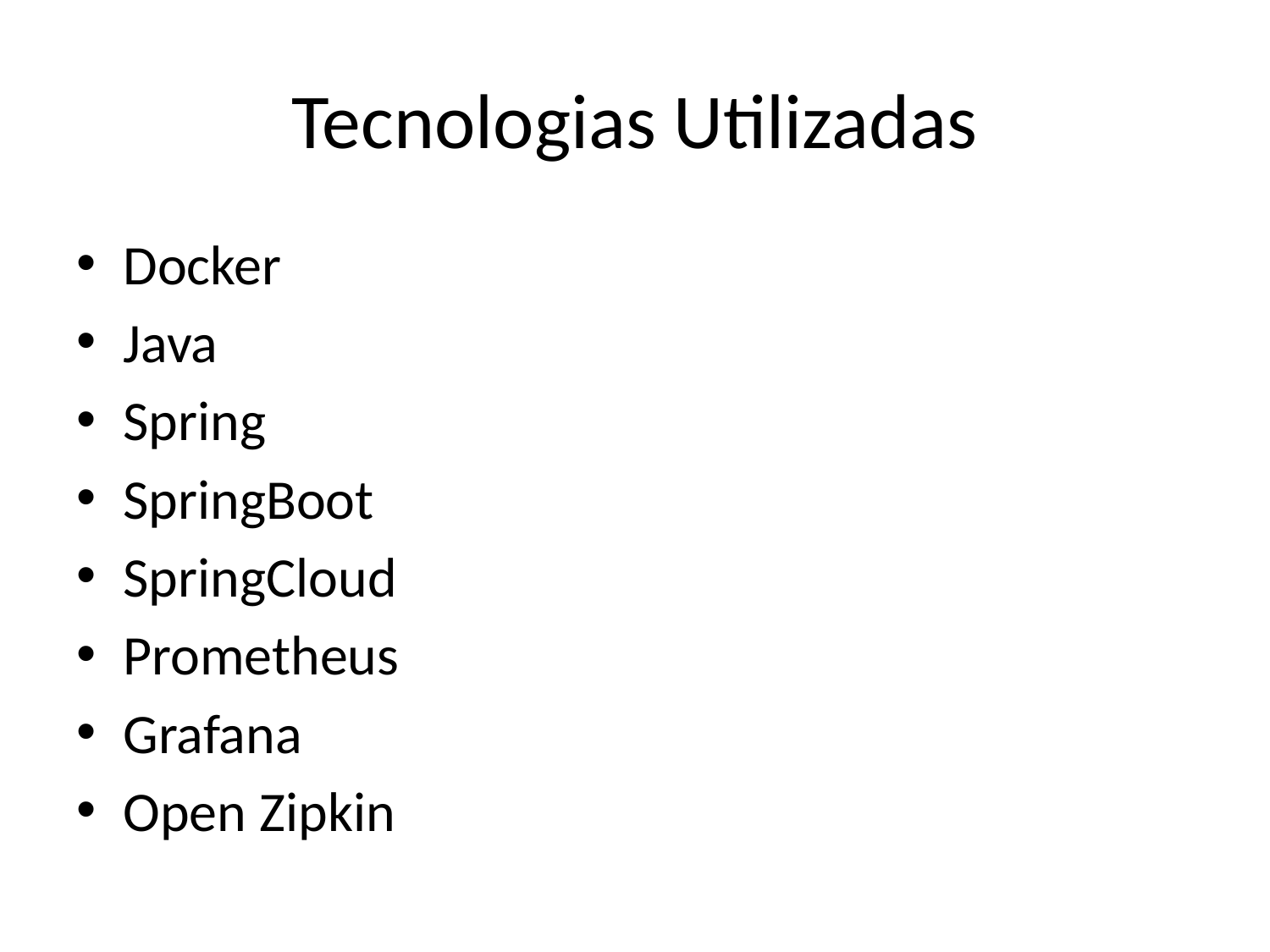

# Tecnologias Utilizadas
Docker
Java
Spring
SpringBoot
SpringCloud
Prometheus
Grafana
Open Zipkin